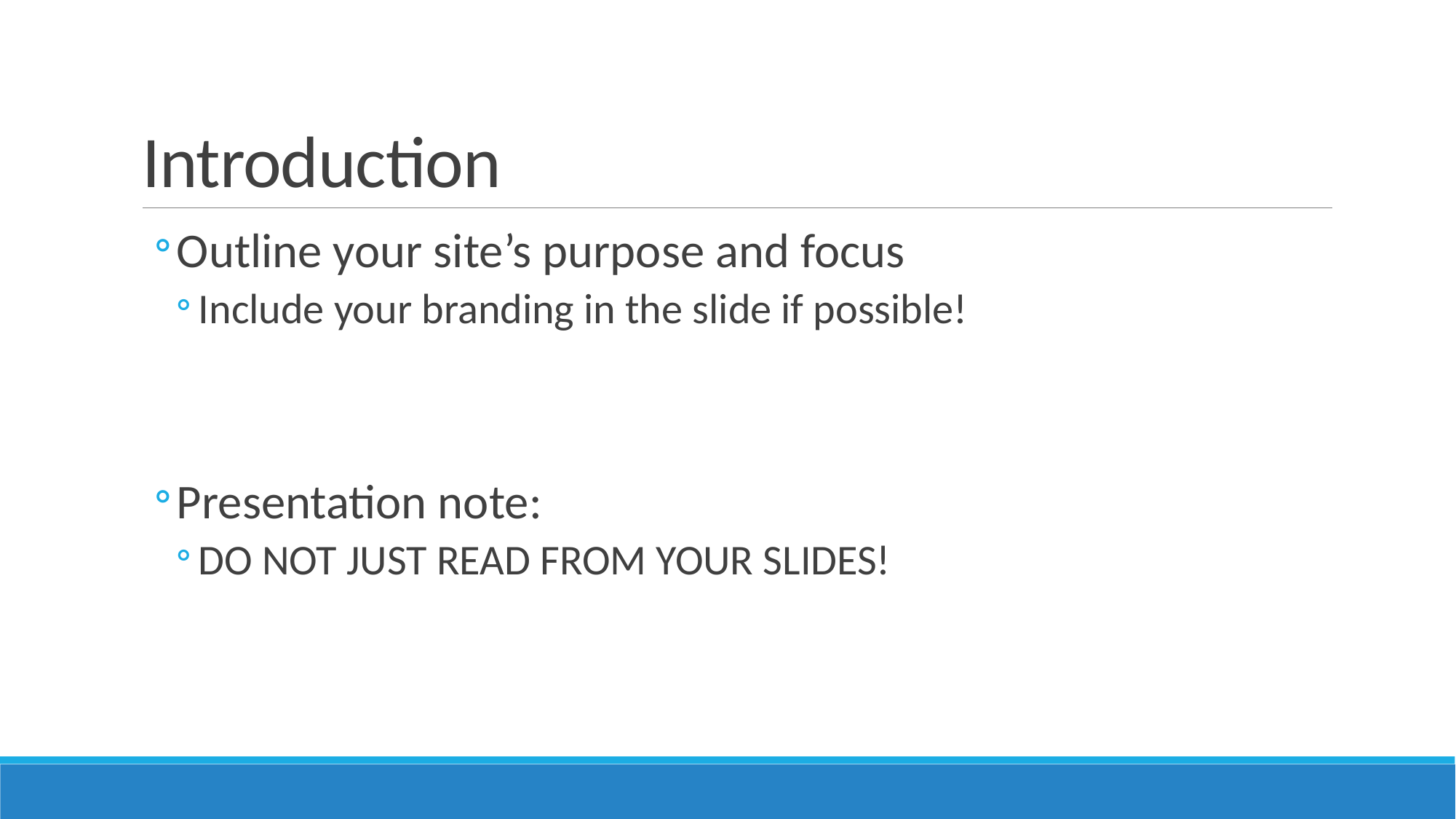

# Introduction
Outline your site’s purpose and focus
Include your branding in the slide if possible!

Presentation note:
DO NOT JUST READ FROM YOUR SLIDES!